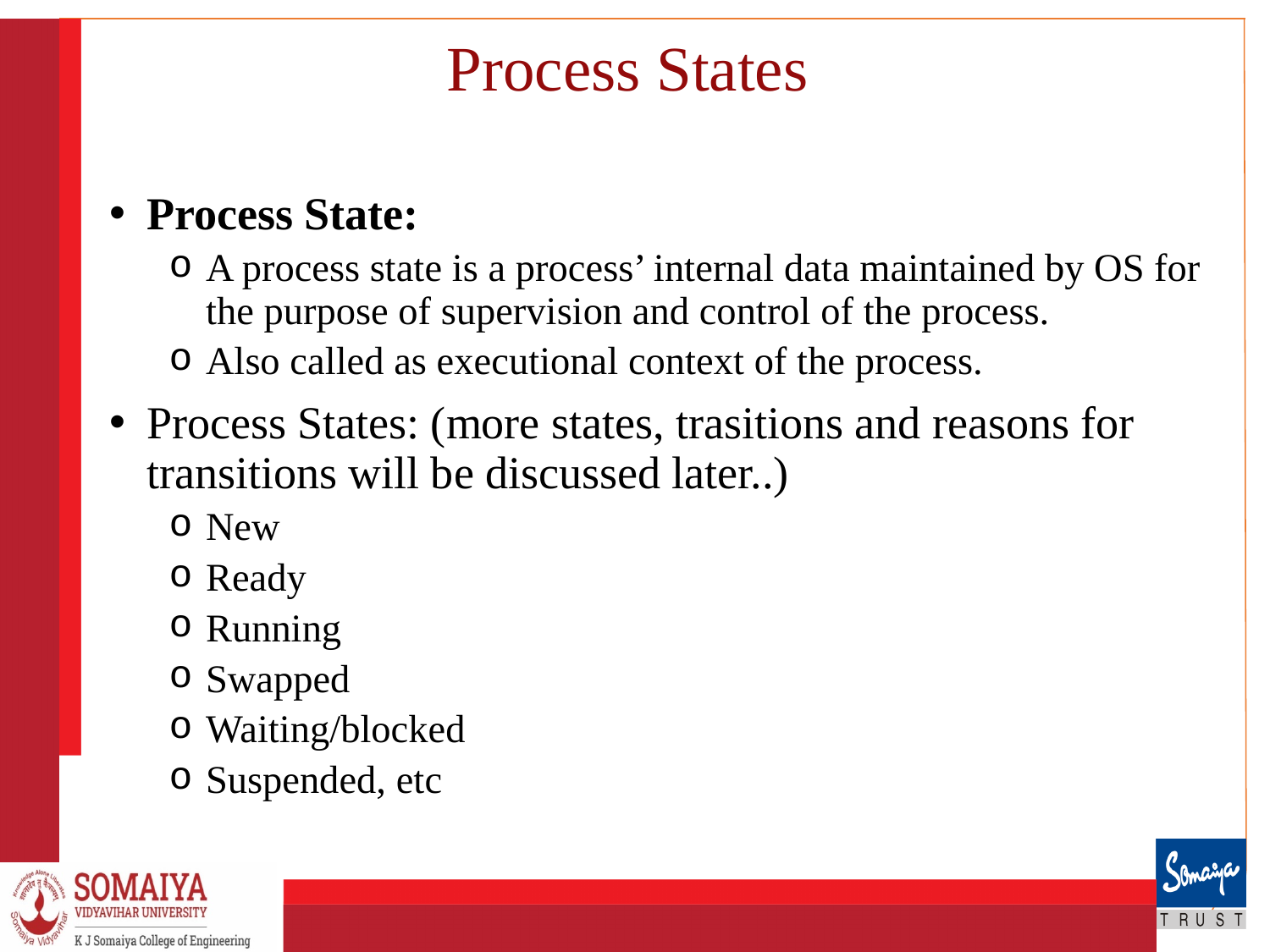

# Process States
Process State:
A process state is a process’ internal data maintained by OS for the purpose of supervision and control of the process.
Also called as executional context of the process.
Process States: (more states, trasitions and reasons for transitions will be discussed later..)
New
Ready
Running
Swapped
Waiting/blocked
Suspended, etc